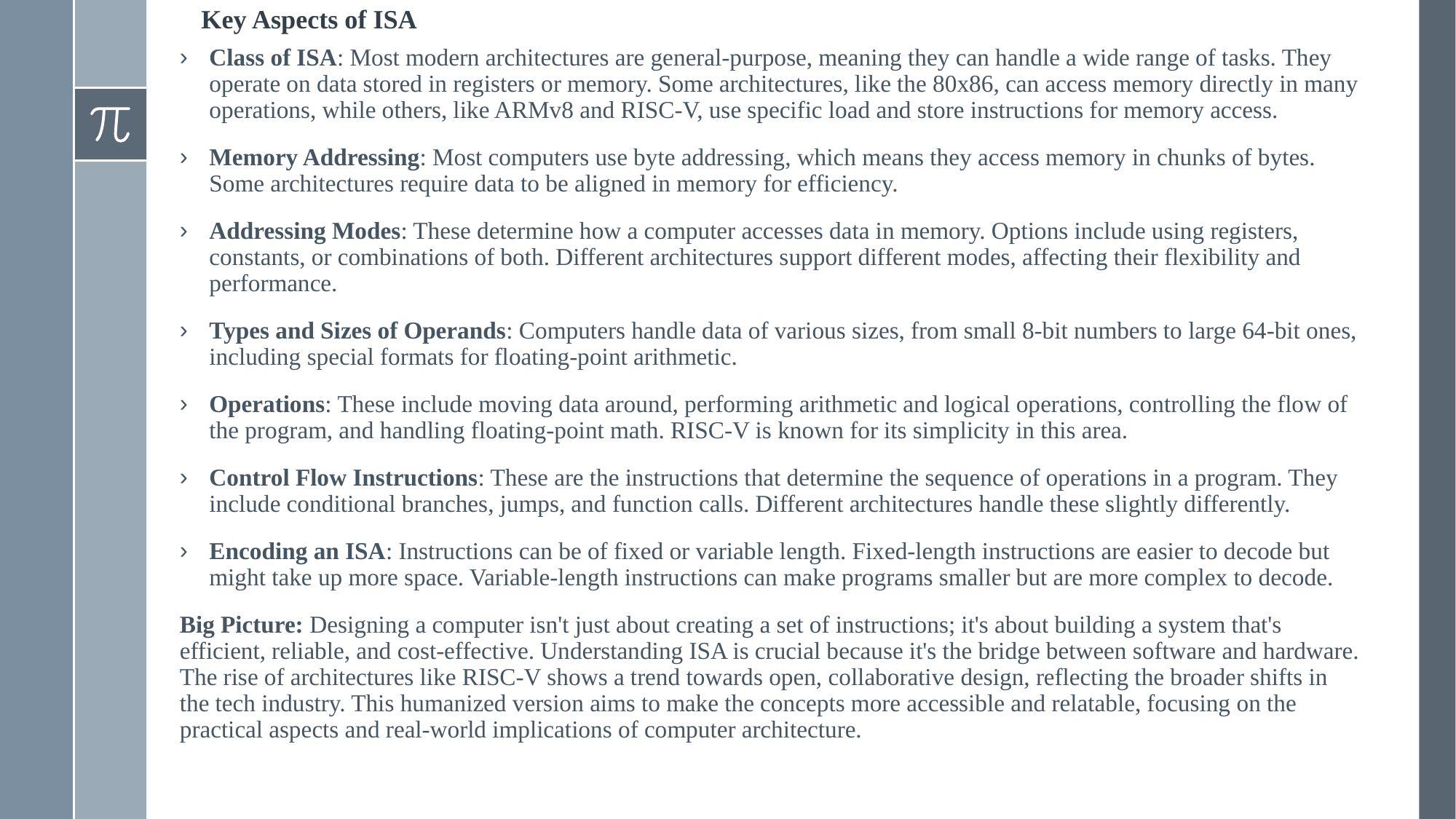

# Key Aspects of ISA
Class of ISA: Most modern architectures are general-purpose, meaning they can handle a wide range of tasks. They operate on data stored in registers or memory. Some architectures, like the 80x86, can access memory directly in many operations, while others, like ARMv8 and RISC-V, use specific load and store instructions for memory access.
Memory Addressing: Most computers use byte addressing, which means they access memory in chunks of bytes. Some architectures require data to be aligned in memory for efficiency.
Addressing Modes: These determine how a computer accesses data in memory. Options include using registers, constants, or combinations of both. Different architectures support different modes, affecting their flexibility and performance.
Types and Sizes of Operands: Computers handle data of various sizes, from small 8-bit numbers to large 64-bit ones, including special formats for floating-point arithmetic.
Operations: These include moving data around, performing arithmetic and logical operations, controlling the flow of the program, and handling floating-point math. RISC-V is known for its simplicity in this area.
Control Flow Instructions: These are the instructions that determine the sequence of operations in a program. They include conditional branches, jumps, and function calls. Different architectures handle these slightly differently.
Encoding an ISA: Instructions can be of fixed or variable length. Fixed-length instructions are easier to decode but might take up more space. Variable-length instructions can make programs smaller but are more complex to decode.
Big Picture: Designing a computer isn't just about creating a set of instructions; it's about building a system that's efficient, reliable, and cost-effective. Understanding ISA is crucial because it's the bridge between software and hardware. The rise of architectures like RISC-V shows a trend towards open, collaborative design, reflecting the broader shifts in the tech industry. This humanized version aims to make the concepts more accessible and relatable, focusing on the practical aspects and real-world implications of computer architecture.